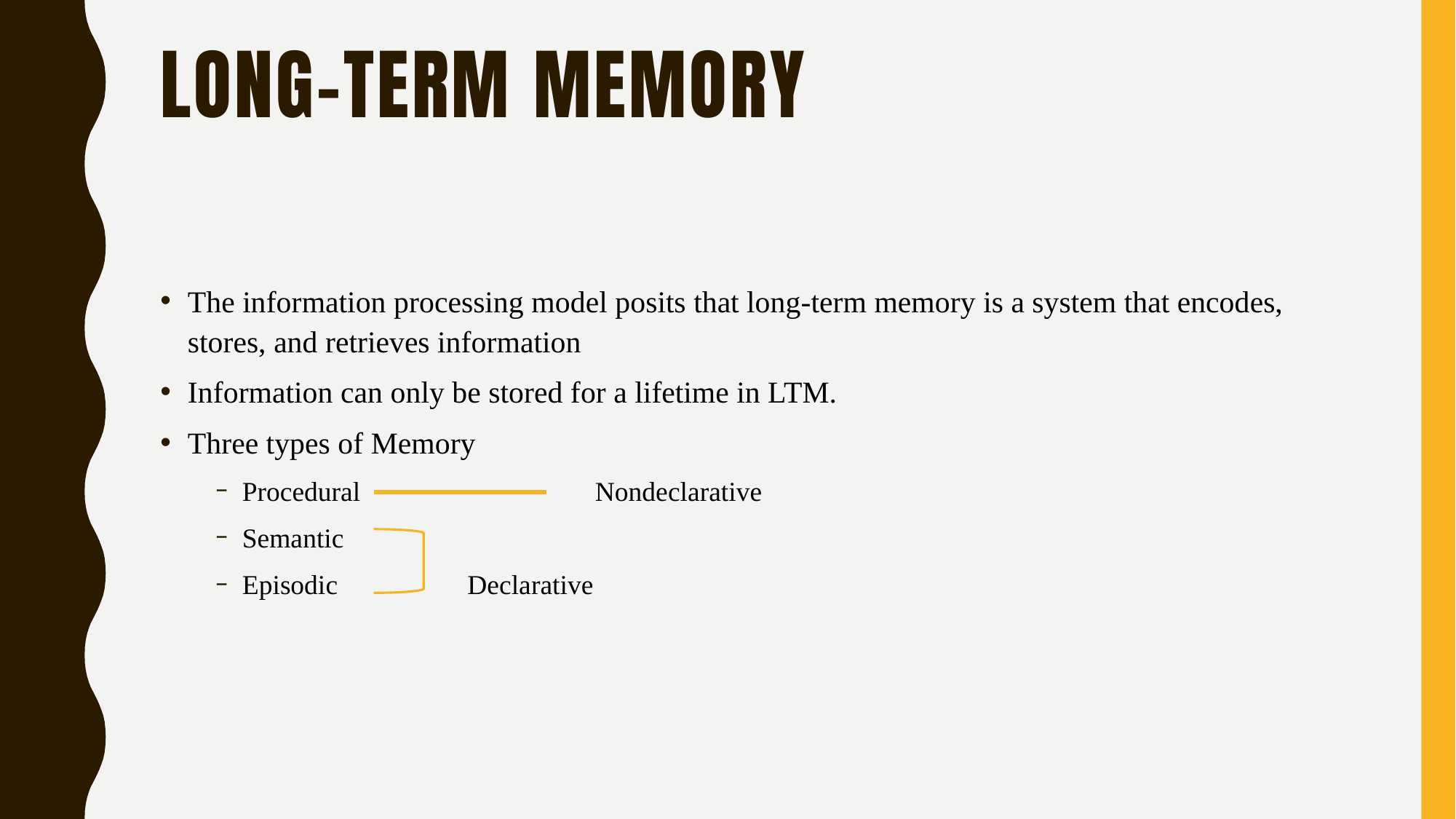

# Long-term Memory
The information processing model posits that long-term memory is a system that encodes, stores, and retrieves information
Information can only be stored for a lifetime in LTM.
Three types of Memory
Procedural                                  Nondeclarative
Semantic
Episodic		 Declarative